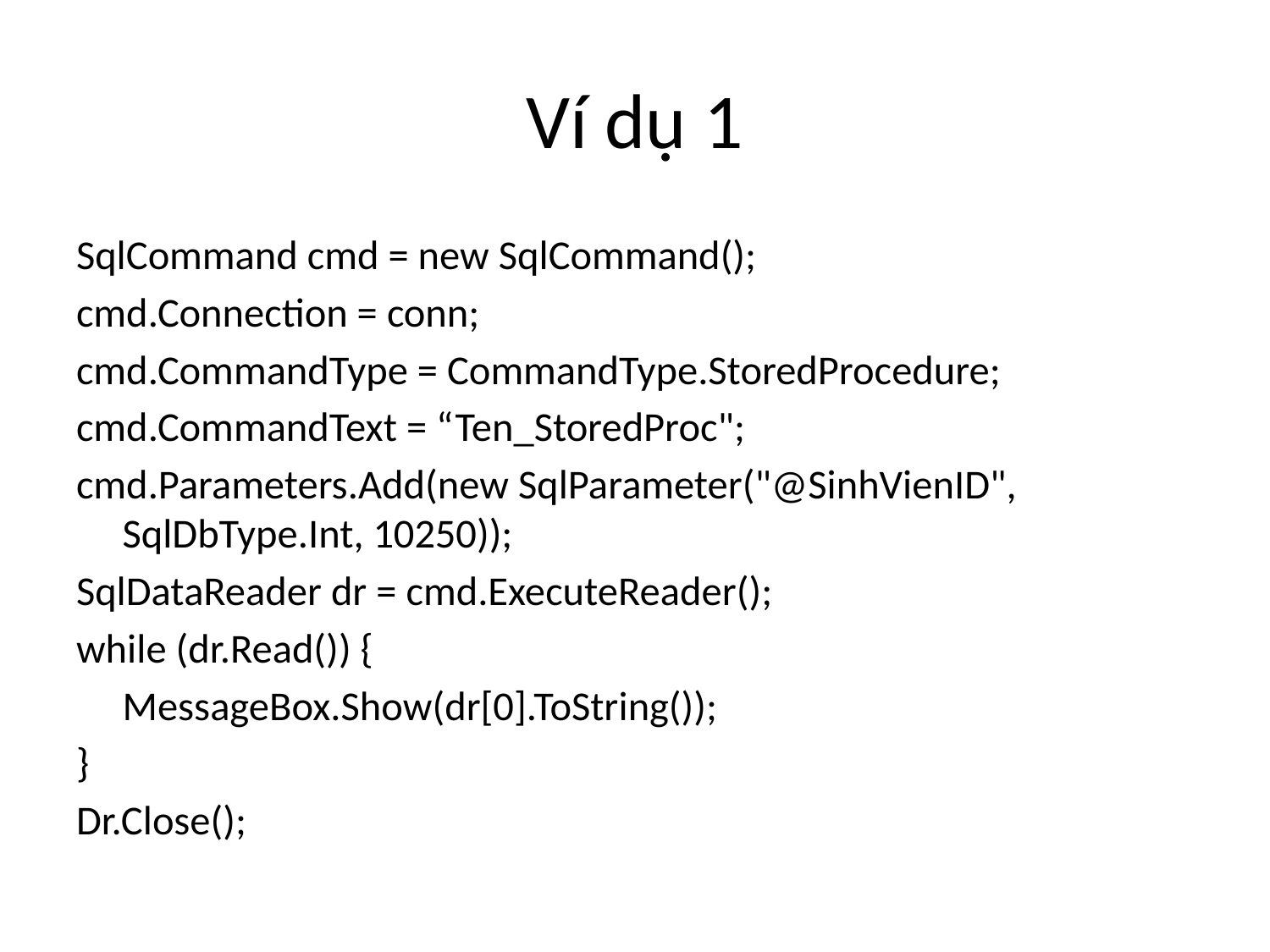

# Ví dụ 1
SqlCommand cmd = new SqlCommand();
cmd.Connection = conn;
cmd.CommandType = CommandType.StoredProcedure;
cmd.CommandText = “Ten_StoredProc";
cmd.Parameters.Add(new SqlParameter("@SinhVienID", SqlDbType.Int, 10250));
SqlDataReader dr = cmd.ExecuteReader();
while (dr.Read()) {
	MessageBox.Show(dr[0].ToString());
}
Dr.Close();